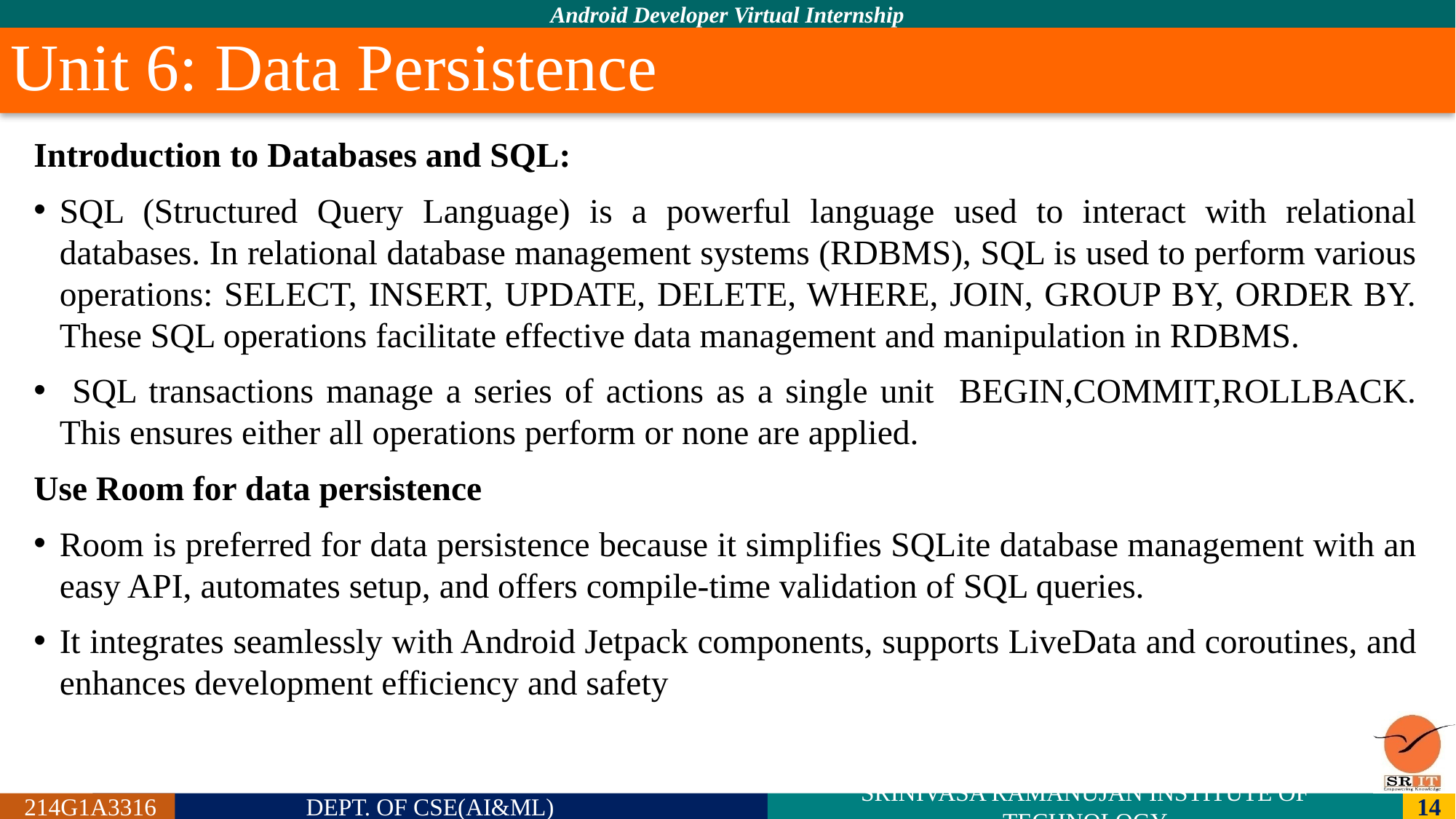

# Unit 6: Data Persistence
Introduction to Databases and SQL:
SQL (Structured Query Language) is a powerful language used to interact with relational databases. In relational database management systems (RDBMS), SQL is used to perform various operations: SELECT, INSERT, UPDATE, DELETE, WHERE, JOIN, GROUP BY, ORDER BY. These SQL operations facilitate effective data management and manipulation in RDBMS.
 SQL transactions manage a series of actions as a single unit  BEGIN,COMMIT,ROLLBACK. This ensures either all operations perform or none are applied.
Use Room for data persistence
Room is preferred for data persistence because it simplifies SQLite database management with an easy API, automates setup, and offers compile-time validation of SQL queries.
It integrates seamlessly with Android Jetpack components, supports LiveData and coroutines, and enhances development efficiency and safety